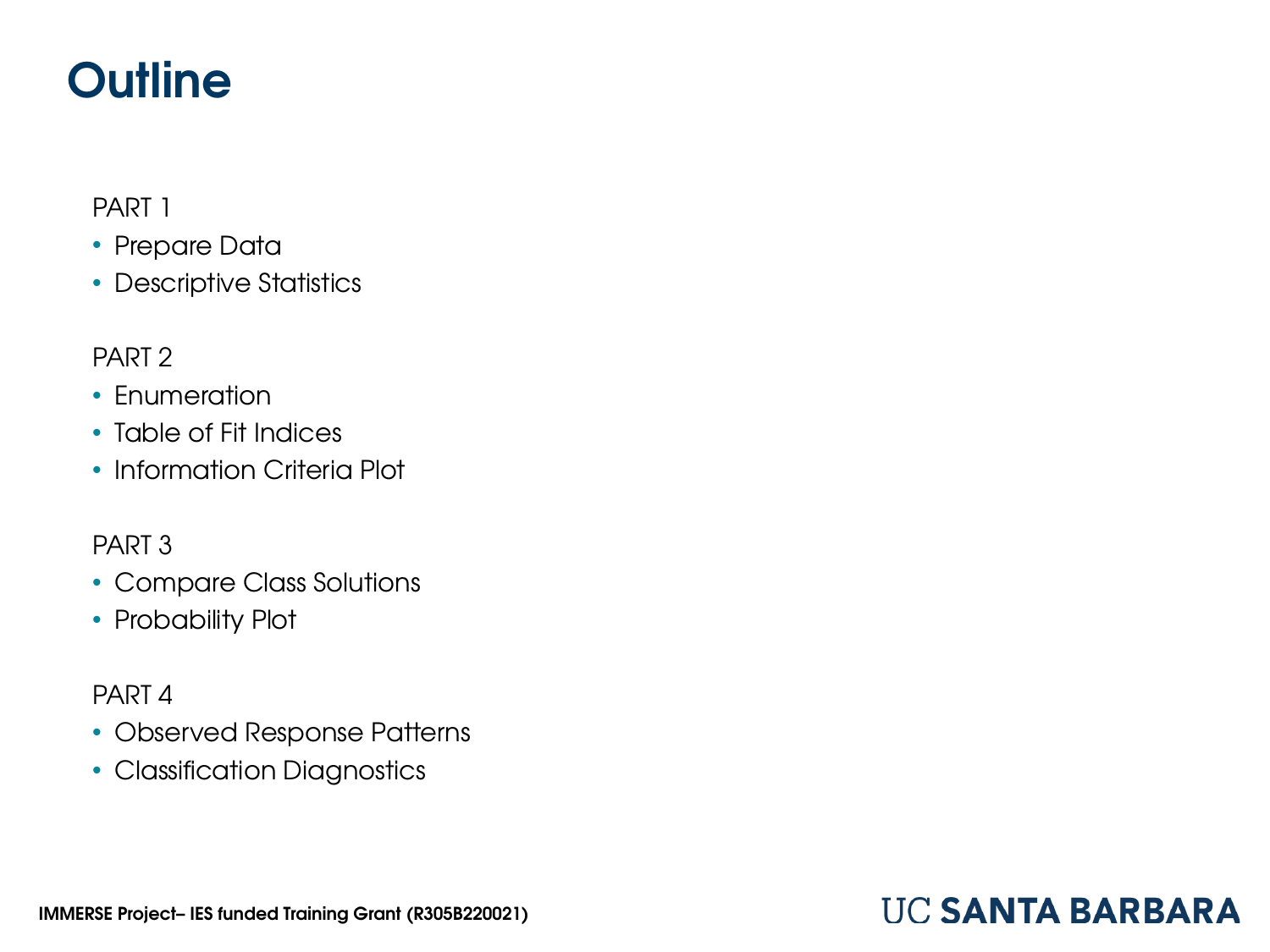

# Outline
PART 1
Prepare Data
Descriptive Statistics

PART 2
Enumeration
Table of Fit Indices
Information Criteria Plot

PART 3
Compare Class Solutions
Probability Plot

PART 4
Observed Response Patterns
Classification Diagnostics